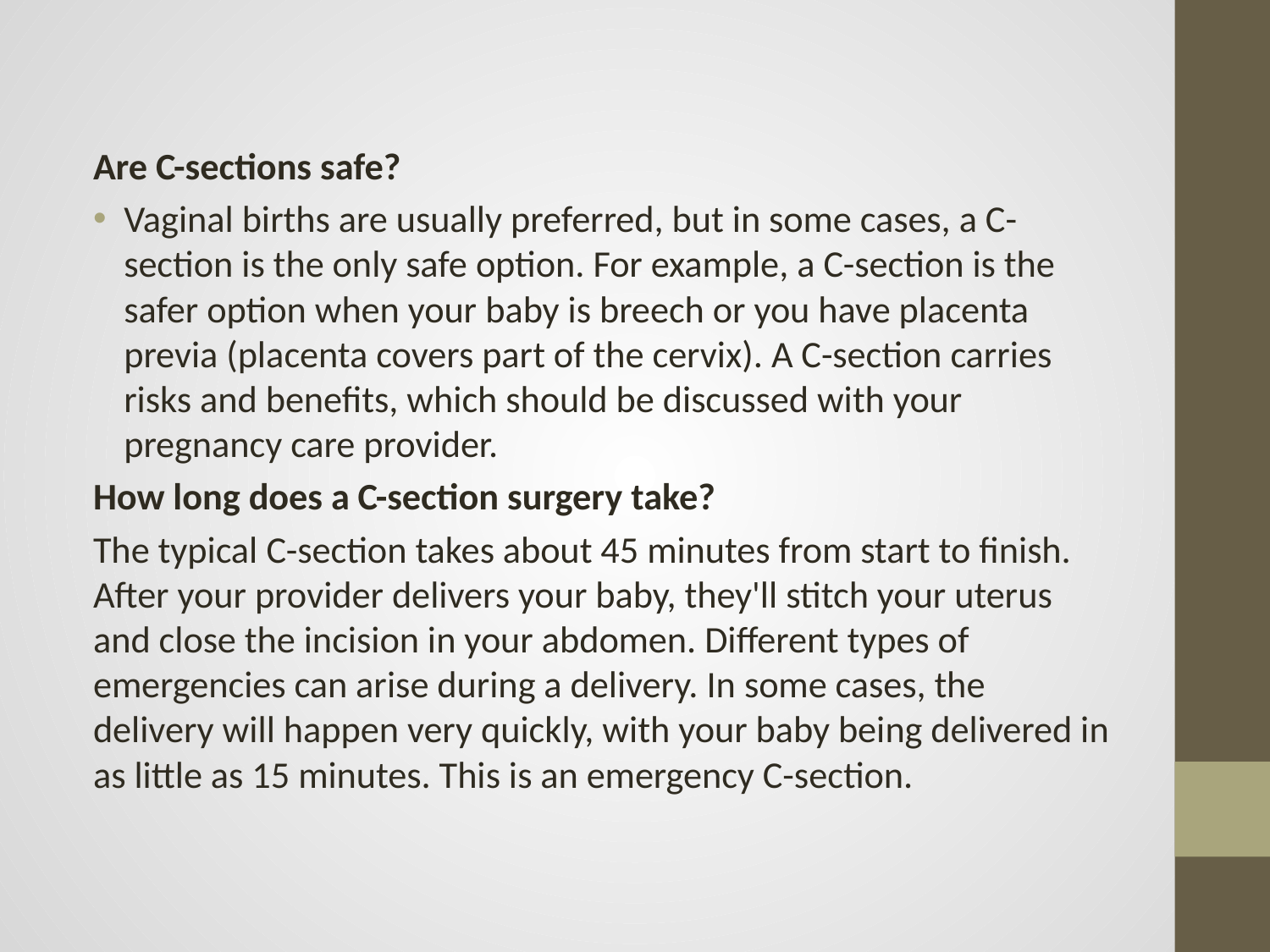

Are C-sections safe?
Vaginal births are usually preferred, but in some cases, a C-section is the only safe option. For example, a C-section is the safer option when your baby is breech or you have placenta previa (placenta covers part of the cervix). A C-section carries risks and benefits, which should be discussed with your pregnancy care provider.
How long does a C-section surgery take?
The typical C-section takes about 45 minutes from start to finish. After your provider delivers your baby, they'll stitch your uterus and close the incision in your abdomen. Different types of emergencies can arise during a delivery. In some cases, the delivery will happen very quickly, with your baby being delivered in as little as 15 minutes. This is an emergency C-section.